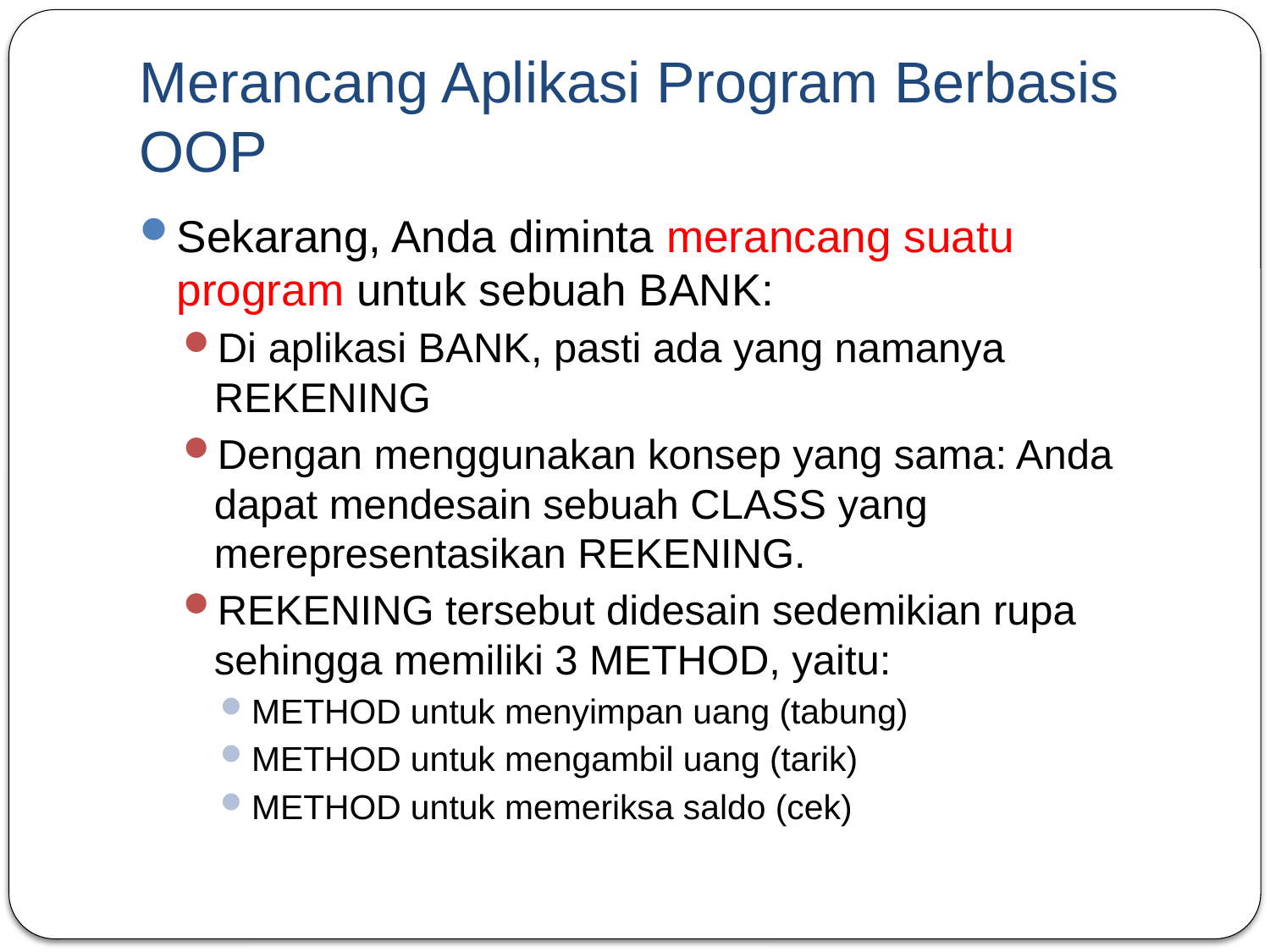

# Merancang Aplikasi Program Berbasis OOP
Sekarang, Anda diminta merancang suatu program untuk sebuah BANK:
Di aplikasi BANK, pasti ada yang namanya REKENING
Dengan menggunakan konsep yang sama: Anda dapat mendesain sebuah CLASS yang merepresentasikan REKENING.
REKENING tersebut didesain sedemikian rupa sehingga memiliki 3 METHOD, yaitu:
METHOD untuk menyimpan uang (tabung)
METHOD untuk mengambil uang (tarik)
METHOD untuk memeriksa saldo (cek)